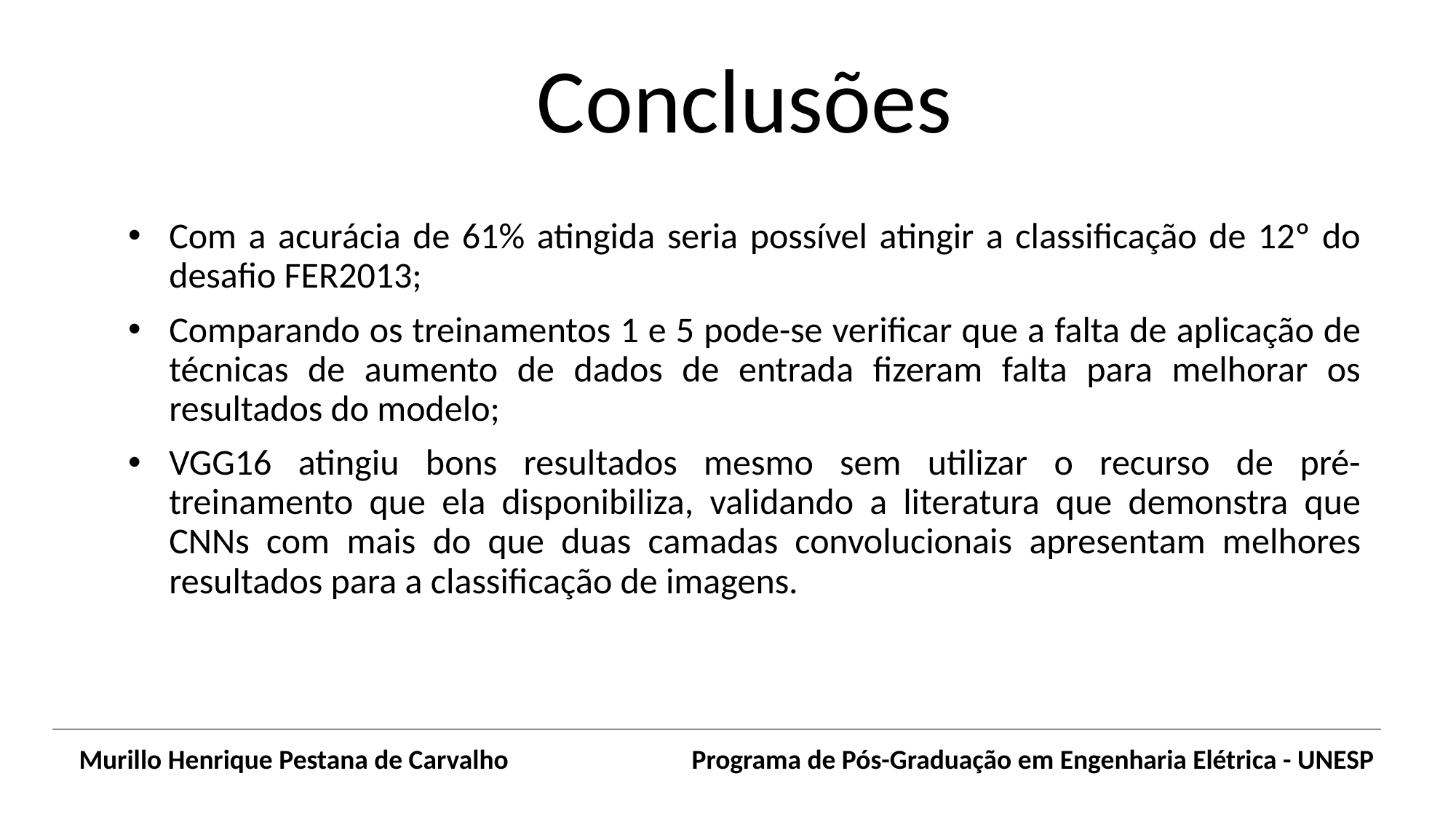

Conclusões
Com a acurácia de 61% atingida seria possível atingir a classificação de 12º do desafio FER2013;
Comparando os treinamentos 1 e 5 pode-se verificar que a falta de aplicação de técnicas de aumento de dados de entrada fizeram falta para melhorar os resultados do modelo;
VGG16 atingiu bons resultados mesmo sem utilizar o recurso de pré-treinamento que ela disponibiliza, validando a literatura que demonstra que CNNs com mais do que duas camadas convolucionais apresentam melhores resultados para a classificação de imagens.
Murillo Henrique Pestana de Carvalho
Programa de Pós-Graduação em Engenharia Elétrica - UNESP